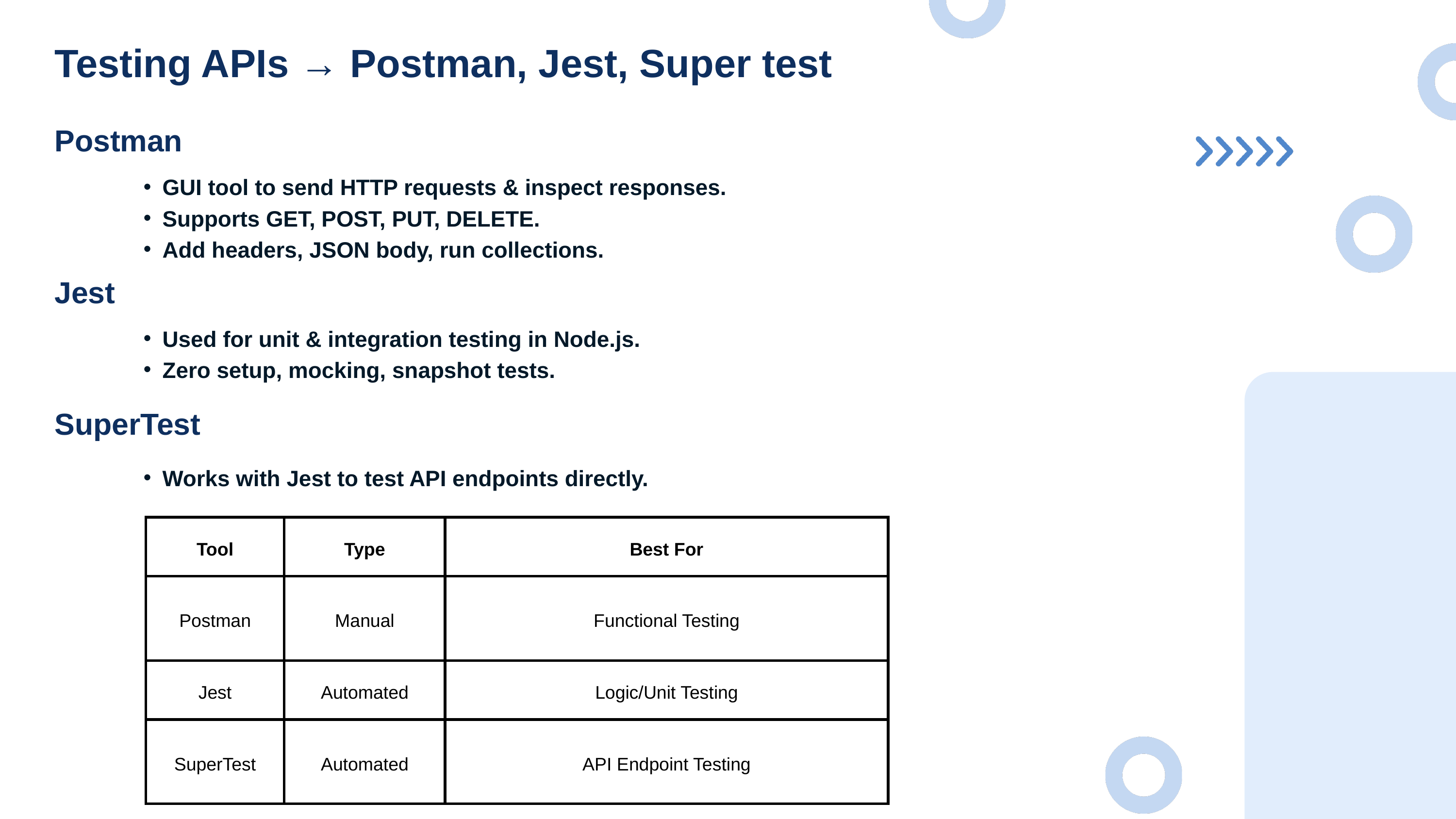

Testing APIs → Postman, Jest, Super test

Postman

GUI tool to send HTTP requests & inspect responses.
Supports GET, POST, PUT, DELETE.
Add headers, JSON body, run collections.

Jest
Used for unit & integration testing in Node.js.
Zero setup, mocking, snapshot tests.

SuperTest
Works with Jest to test API endpoints directly.
| Tool | Type | Best For |
| --- | --- | --- |
| Postman | Manual | Functional Testing |
| Jest | Automated | Logic/Unit Testing |
| SuperTest | Automated | API Endpoint Testing |